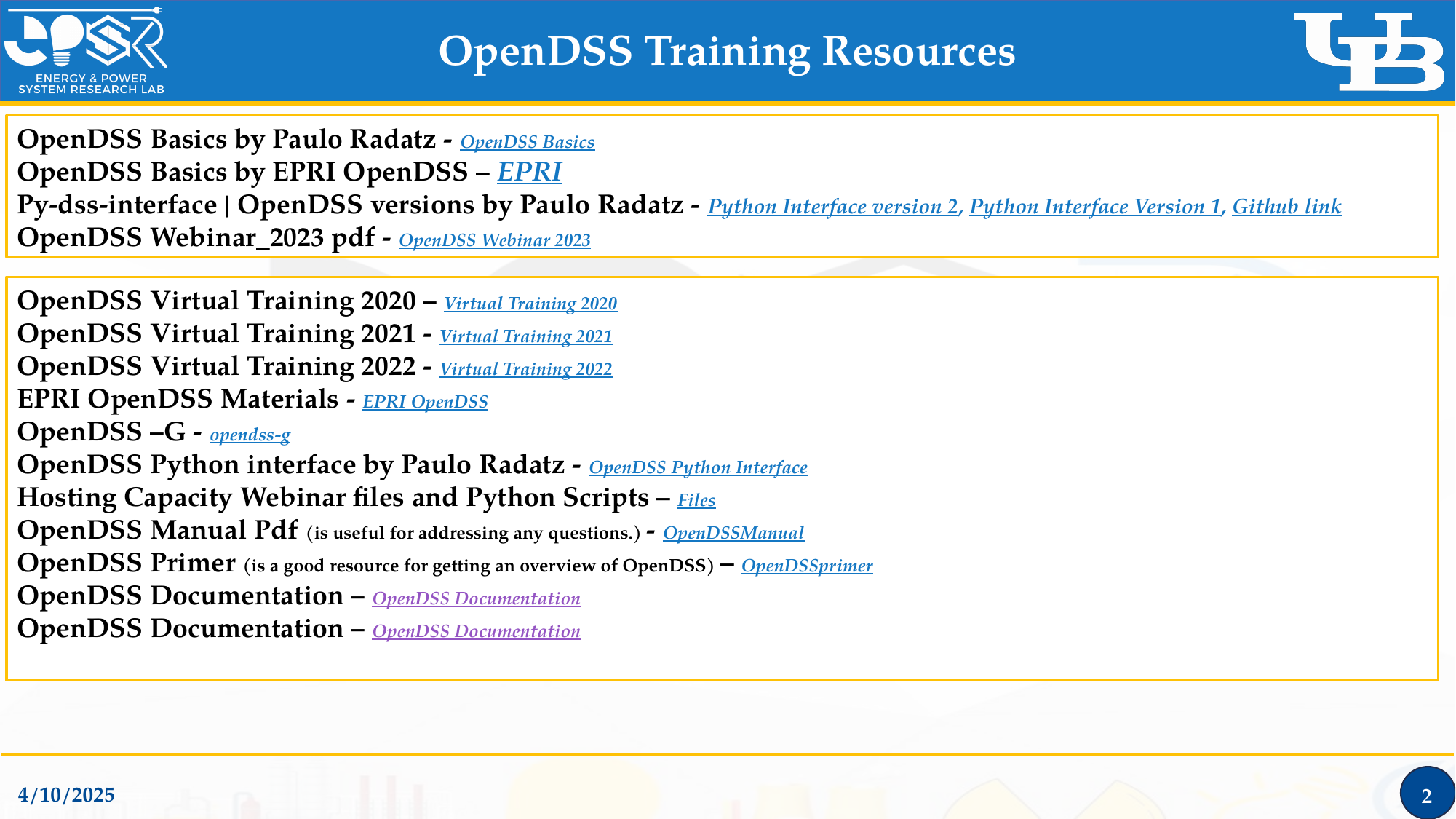

OpenDSS Training Resources
OpenDSS Basics by Paulo Radatz - OpenDSS Basics
OpenDSS Basics by EPRI OpenDSS – EPRI
Py-dss-interface | OpenDSS versions by Paulo Radatz - Python Interface version 2, Python Interface Version 1, Github link
OpenDSS Webinar_2023 pdf - OpenDSS Webinar 2023
OpenDSS Virtual Training 2020 – Virtual Training 2020
OpenDSS Virtual Training 2021 - Virtual Training 2021
OpenDSS Virtual Training 2022 - Virtual Training 2022
EPRI OpenDSS Materials - EPRI OpenDSS
OpenDSS –G - opendss-g
OpenDSS Python interface by Paulo Radatz - OpenDSS Python Interface
Hosting Capacity Webinar files and Python Scripts – Files
OpenDSS Manual Pdf (is useful for addressing any questions.) - OpenDSSManual
OpenDSS Primer (is a good resource for getting an overview of OpenDSS) – OpenDSSprimer
OpenDSS Documentation – OpenDSS Documentation
OpenDSS Documentation – OpenDSS Documentation

4/10/2025
2